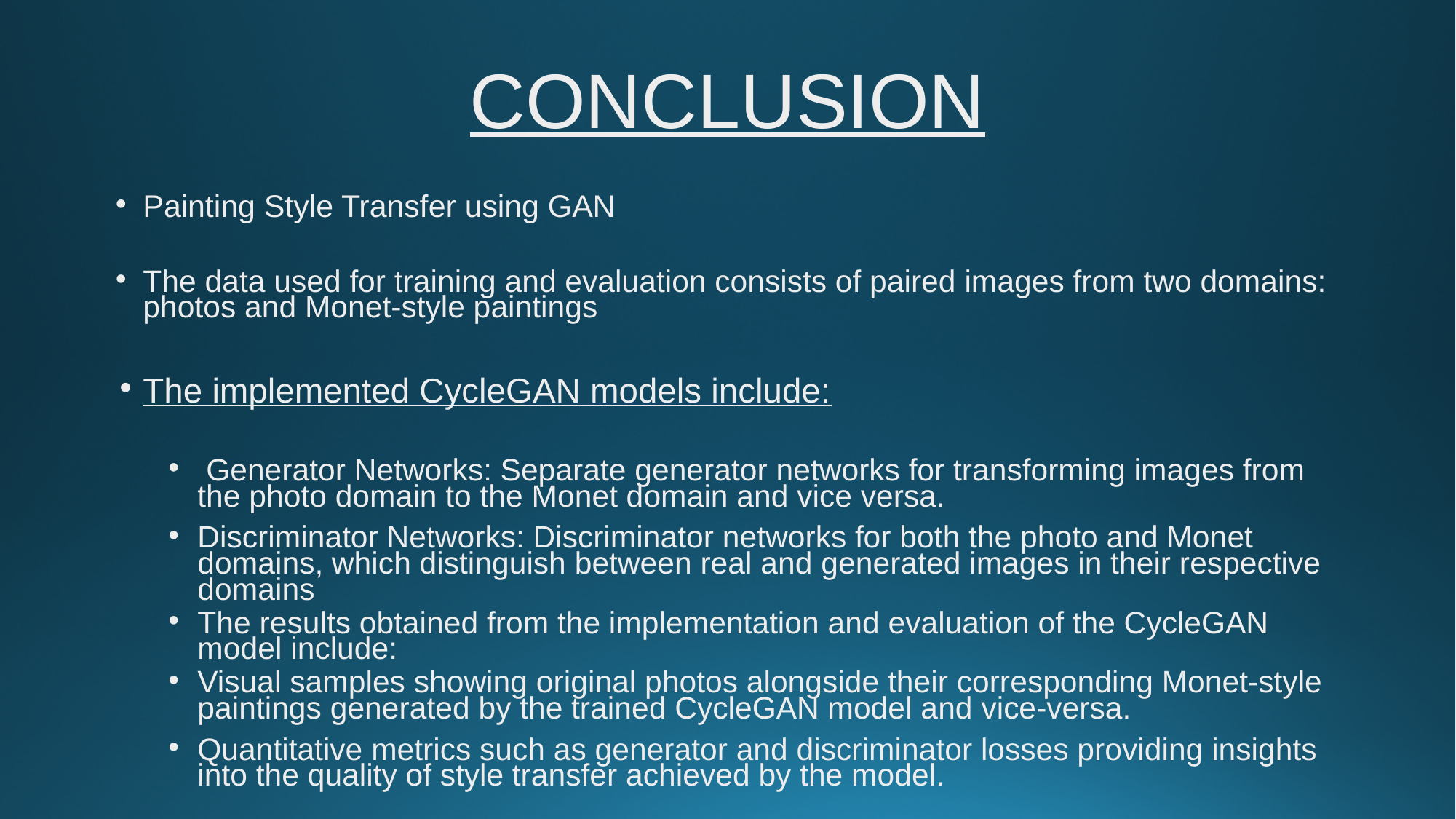

# CONCLUSION
Painting Style Transfer using GAN

The data used for training and evaluation consists of paired images from two domains: photos and Monet-style paintings

The implemented CycleGAN models include:

 Generator Networks: Separate generator networks for transforming images from the photo domain to the Monet domain and vice versa.
Discriminator Networks: Discriminator networks for both the photo and Monet domains, which distinguish between real and generated images in their respective domains
The results obtained from the implementation and evaluation of the CycleGAN model include:
Visual samples showing original photos alongside their corresponding Monet-style paintings generated by the trained CycleGAN model and vice-versa.
Quantitative metrics such as generator and discriminator losses providing insights into the quality of style transfer achieved by the model.